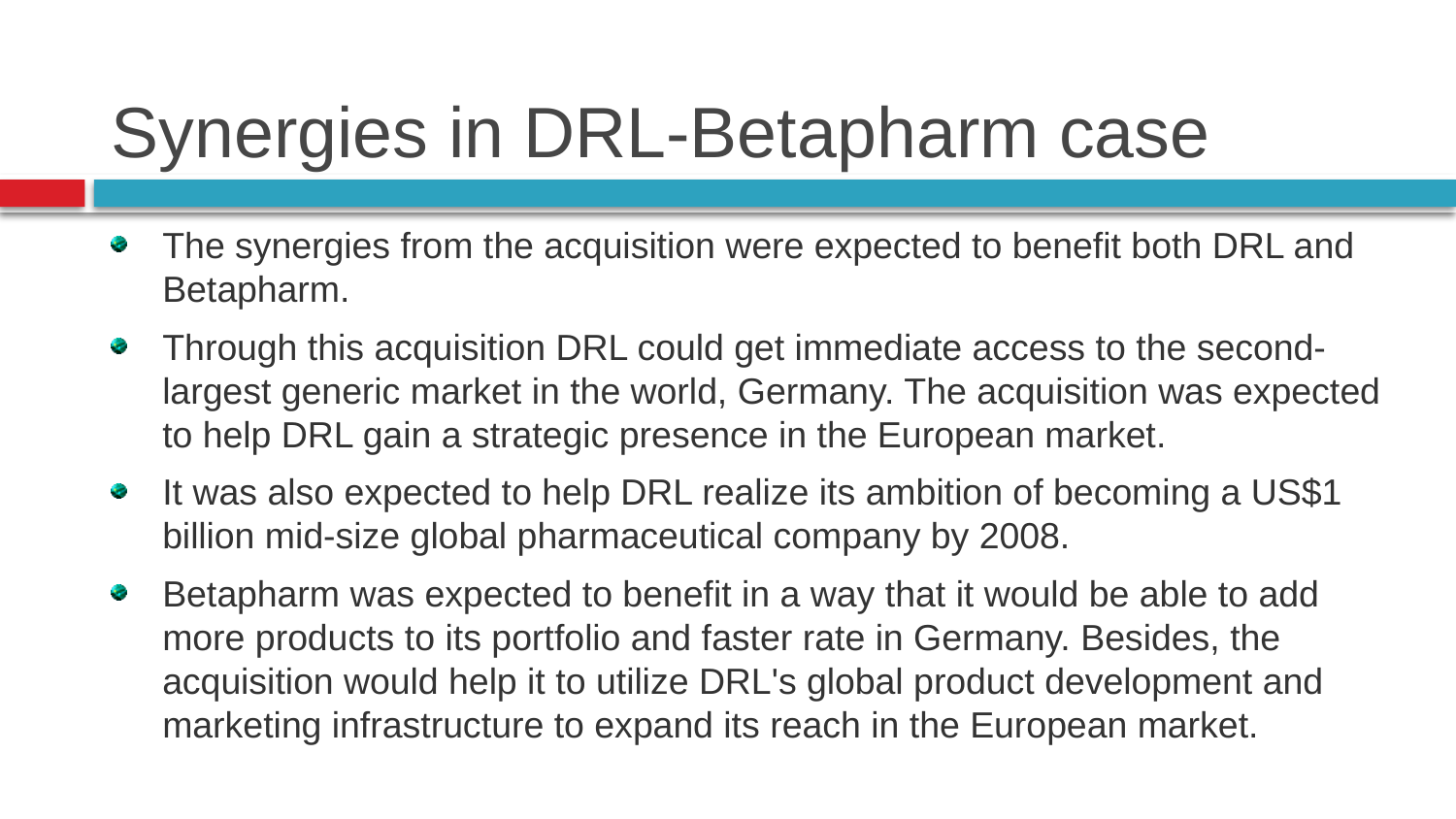

# Synergies in DRL-Betapharm case
The synergies from the acquisition were expected to benefit both DRL and Betapharm.
Through this acquisition DRL could get immediate access to the second-largest generic market in the world, Germany. The acquisition was expected to help DRL gain a strategic presence in the European market.
It was also expected to help DRL realize its ambition of becoming a US$1 billion mid-size global pharmaceutical company by 2008.
Betapharm was expected to benefit in a way that it would be able to add more products to its portfolio and faster rate in Germany. Besides, the acquisition would help it to utilize DRL's global product development and marketing infrastructure to expand its reach in the European market.